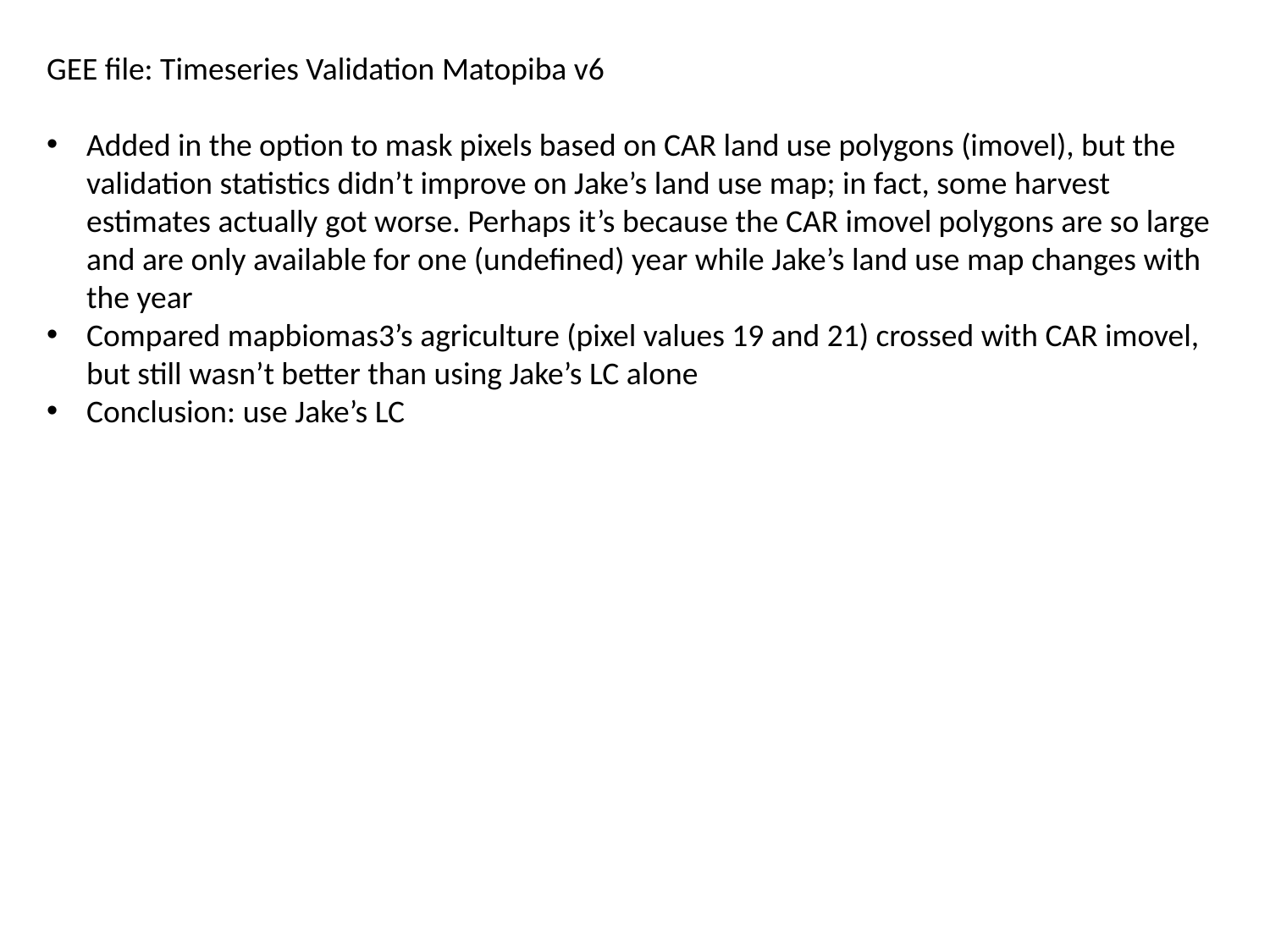

GEE file: Timeseries Validation Matopiba v6

Added in the option to mask pixels based on CAR land use polygons (imovel), but the validation statistics didn’t improve on Jake’s land use map; in fact, some harvest estimates actually got worse. Perhaps it’s because the CAR imovel polygons are so large and are only available for one (undefined) year while Jake’s land use map changes with the year
Compared mapbiomas3’s agriculture (pixel values 19 and 21) crossed with CAR imovel, but still wasn’t better than using Jake’s LC alone
Conclusion: use Jake’s LC